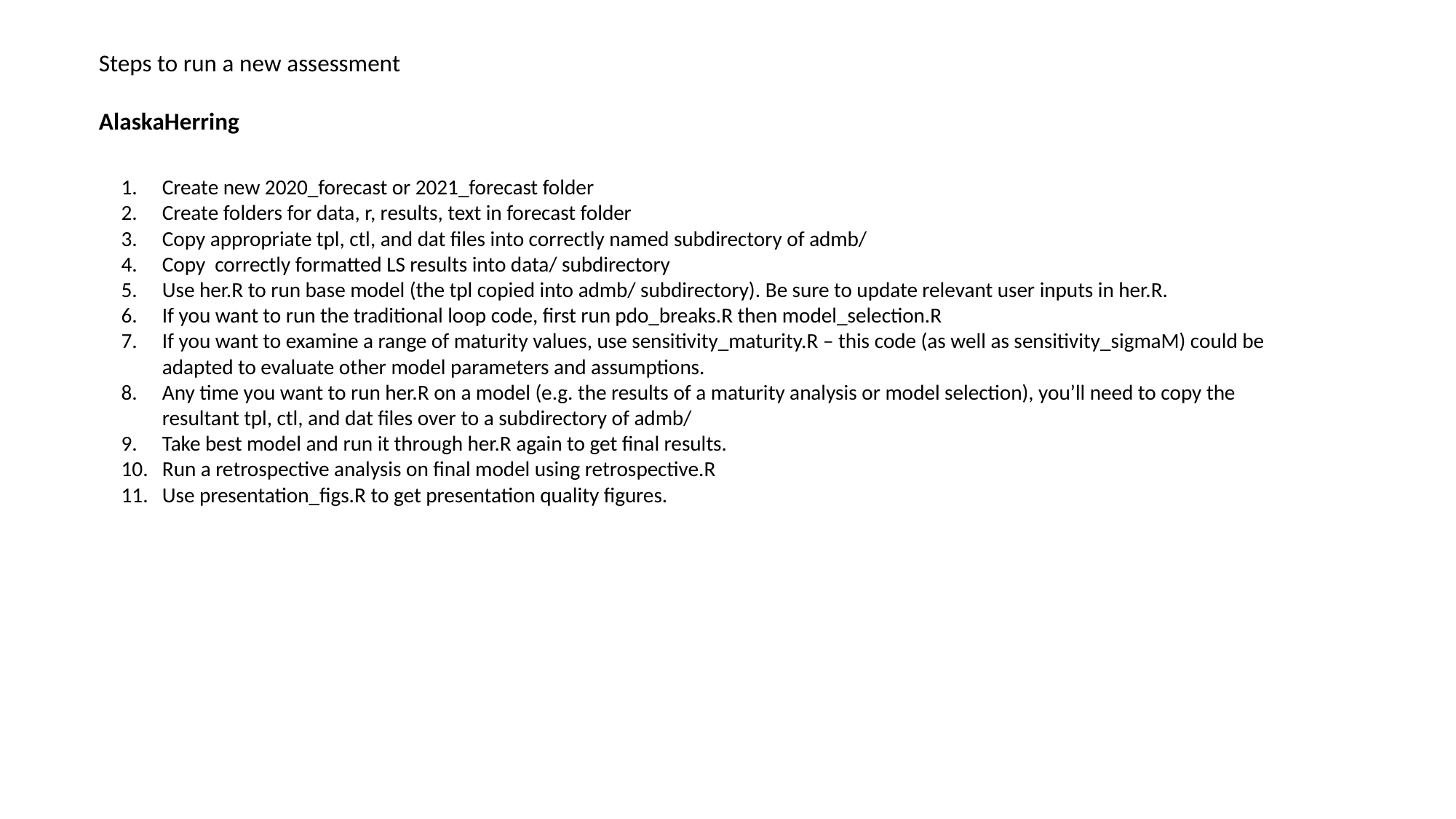

Steps to run a new assessment

AlaskaHerring
Create new 2020_forecast or 2021_forecast folder
Create folders for data, r, results, text in forecast folder
Copy appropriate tpl, ctl, and dat files into correctly named subdirectory of admb/
Copy  correctly formatted LS results into data/ subdirectory
Use her.R to run base model (the tpl copied into admb/ subdirectory). Be sure to update relevant user inputs in her.R.
If you want to run the traditional loop code, first run pdo_breaks.R then model_selection.R
If you want to examine a range of maturity values, use sensitivity_maturity.R – this code (as well as sensitivity_sigmaM) could be adapted to evaluate other model parameters and assumptions.
Any time you want to run her.R on a model (e.g. the results of a maturity analysis or model selection), you’ll need to copy the resultant tpl, ctl, and dat files over to a subdirectory of admb/
Take best model and run it through her.R again to get final results.
Run a retrospective analysis on final model using retrospective.R
Use presentation_figs.R to get presentation quality figures.